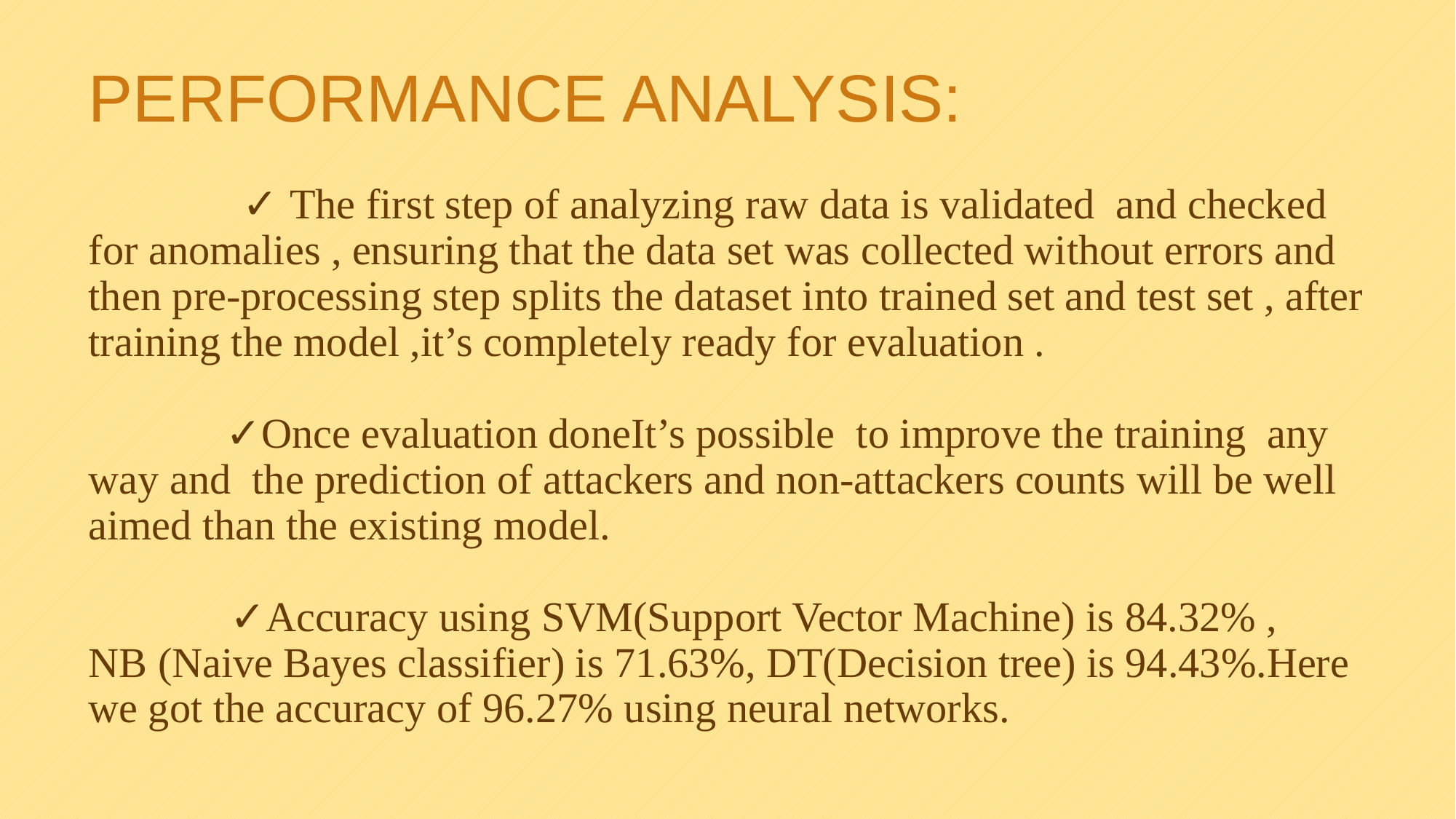

# PERFORMANCE ANALYSIS: ✓ The first step of analyzing raw data is validated  and checked for anomalies , ensuring that the data set was collected without errors and then pre-processing step splits the dataset into trained set and test set , after training the model ,it’s completely ready for evaluation . ✓Once evaluation doneIt’s possible  to improve the training  any way and  the prediction of attackers and non-attackers counts will be well aimed than the existing model. ✓Accuracy using SVM(Support Vector Machine) is 84.32% , NB (Naive Bayes classifier) is 71.63%, DT(Decision tree) is 94.43%.Here we got the accuracy of 96.27% using neural networks.